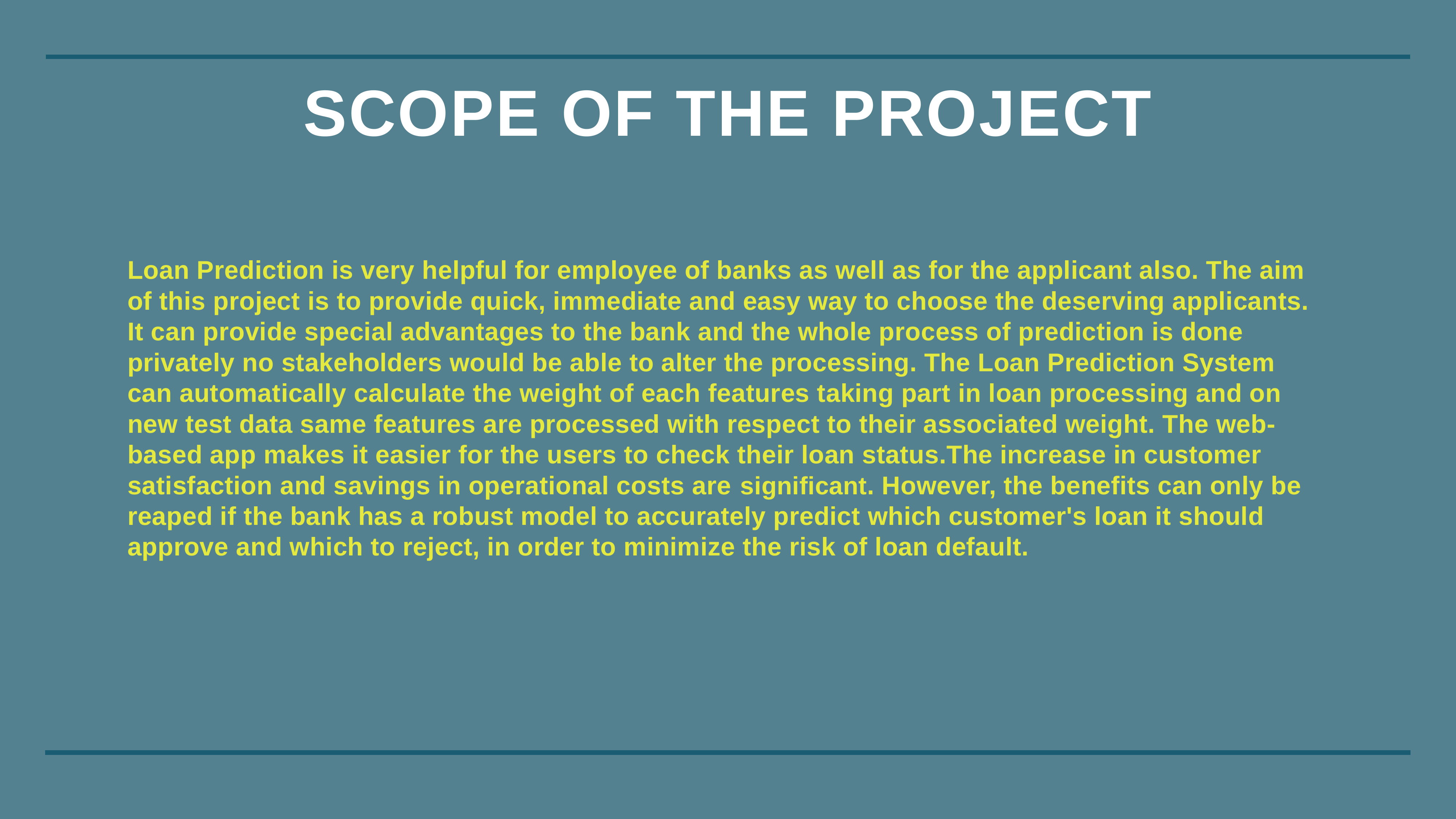

# SCOPE OF THE PROJECT
Loan Prediction is very helpful for employee of banks as well as for the applicant also. The aim of this project is to provide quick, immediate and easy way to choose the deserving applicants. It can provide special advantages to the bank and the whole process of prediction is done privately no stakeholders would be able to alter the processing. The Loan Prediction System can automatically calculate the weight of each features taking part in loan processing and on new test data same features are processed with respect to their associated weight. The web-based app makes it easier for the users to check their loan status.The increase in customer satisfaction and savings in operational costs are significant. However, the benefits can only be reaped if the bank has a robust model to accurately predict which customer's loan it should approve and which to reject, in order to minimize the risk of loan default.